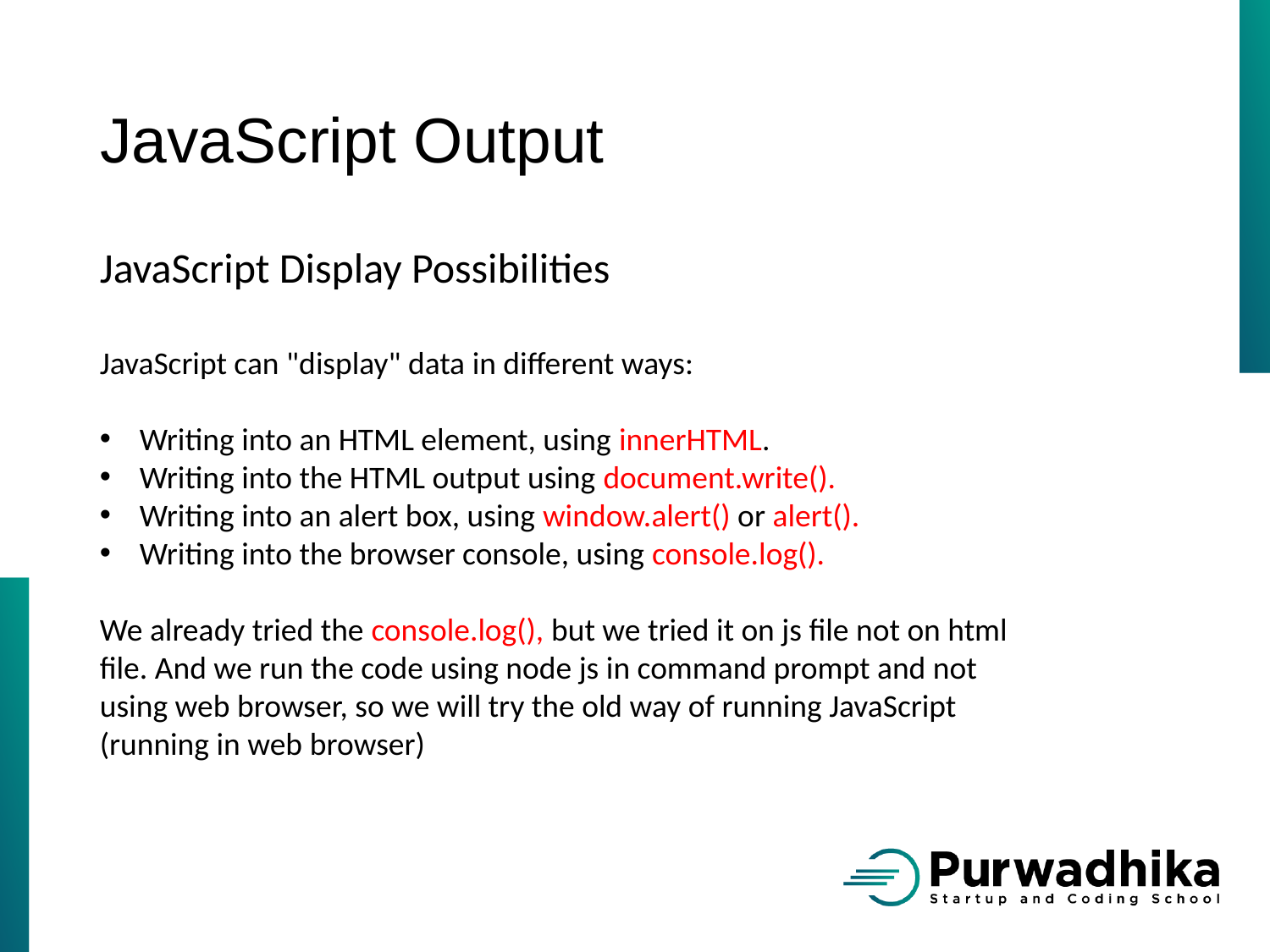

# JavaScript Output
JavaScript Display Possibilities

JavaScript can "display" data in different ways:

Writing into an HTML element, using innerHTML.
Writing into the HTML output using document.write().
Writing into an alert box, using window.alert() or alert().
Writing into the browser console, using console.log().

We already tried the console.log(), but we tried it on js file not on html file. And we run the code using node js in command prompt and not using web browser, so we will try the old way of running JavaScript (running in web browser)